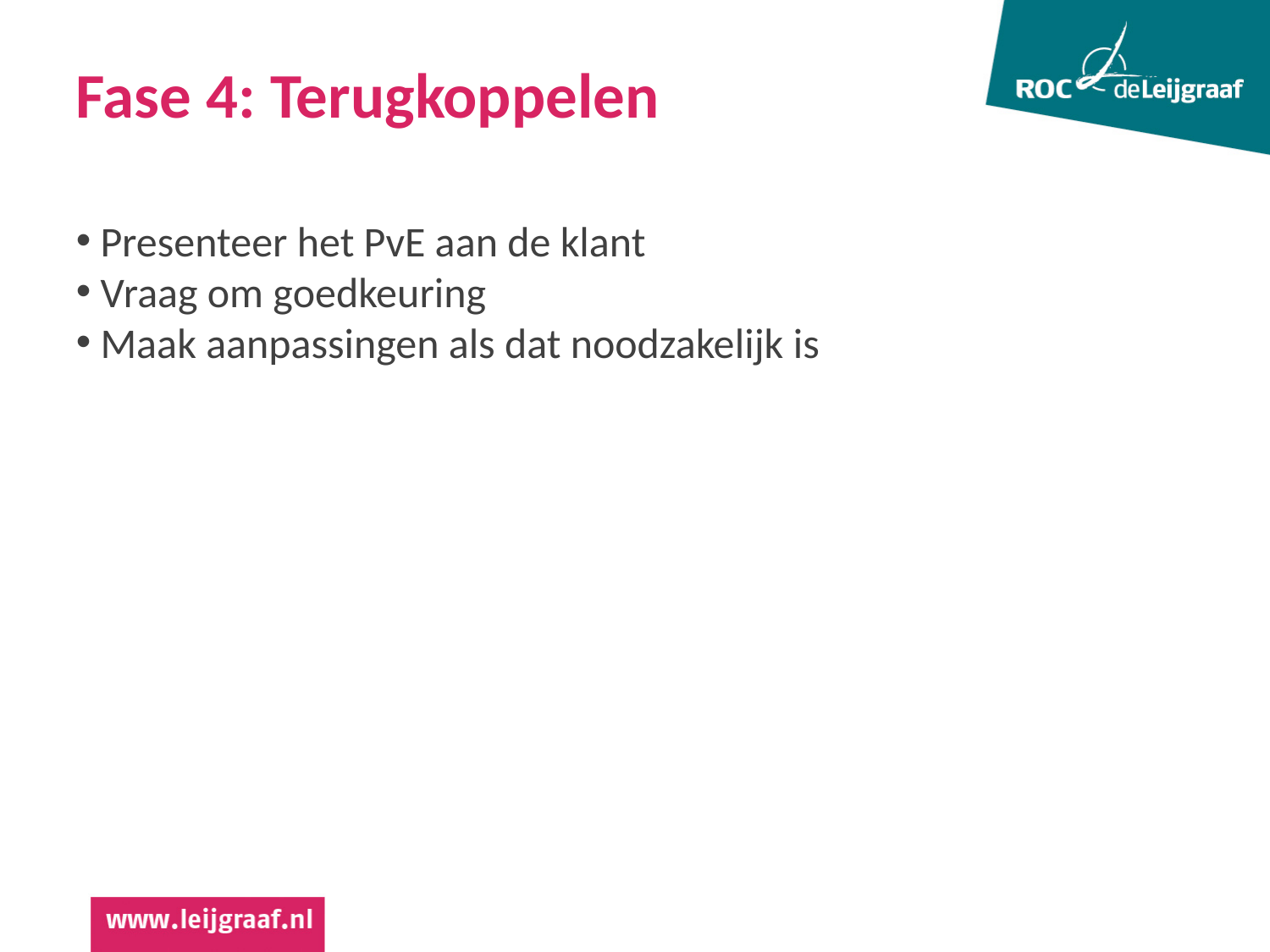

Fase 4: Terugkoppelen

 Presenteer het PvE aan de klant
 Vraag om goedkeuring
 Maak aanpassingen als dat noodzakelijk is